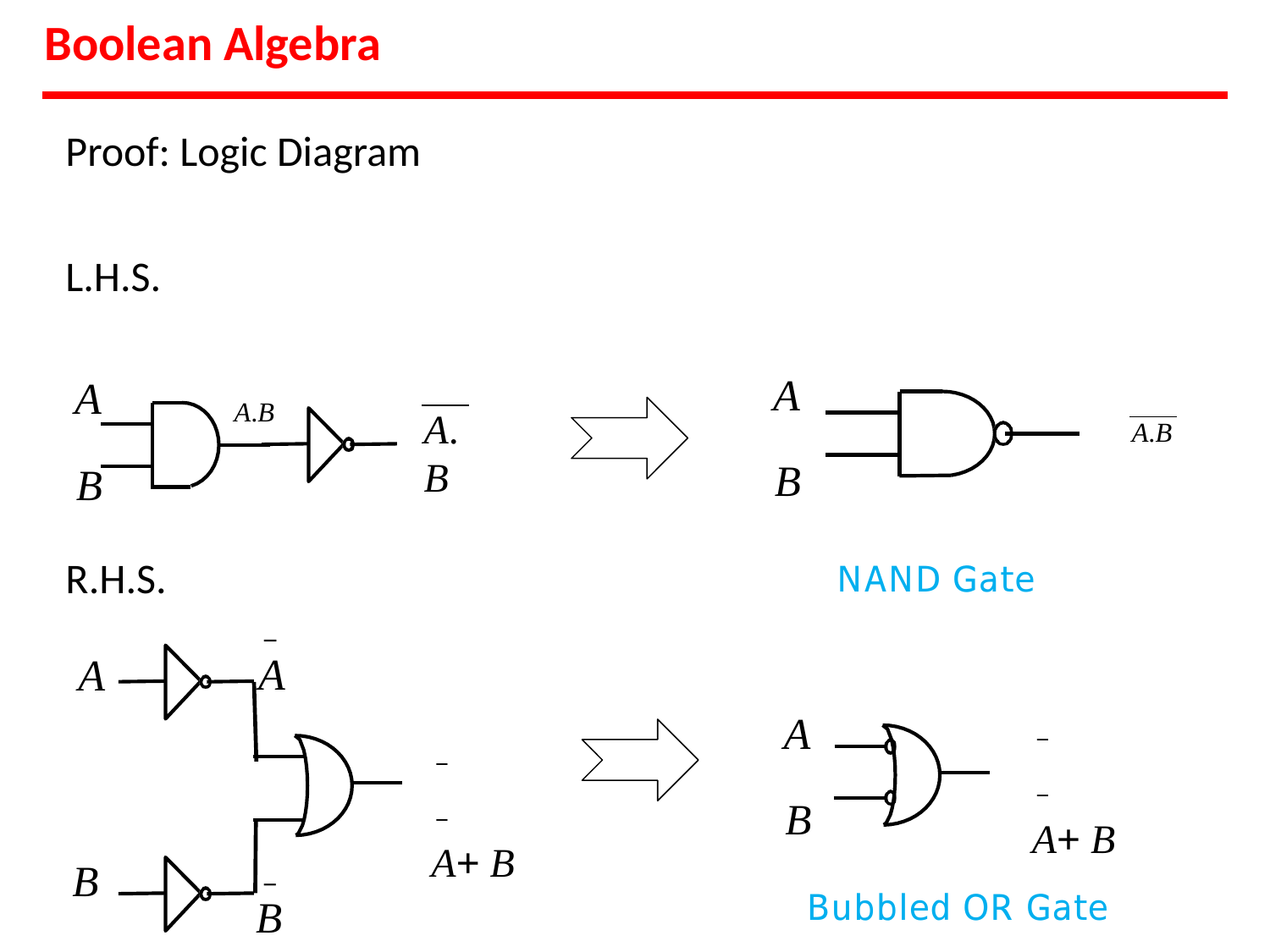

# Boolean Algebra

Proof: Logic Diagram

L.H.S.
A
B
A

A.B

A.B

A.B

B

R.H.S.
NAND Gate
−
A
A

A
B

−	−
A+ B

−	−
A+ B

B

−
Bubbled OR Gate

B